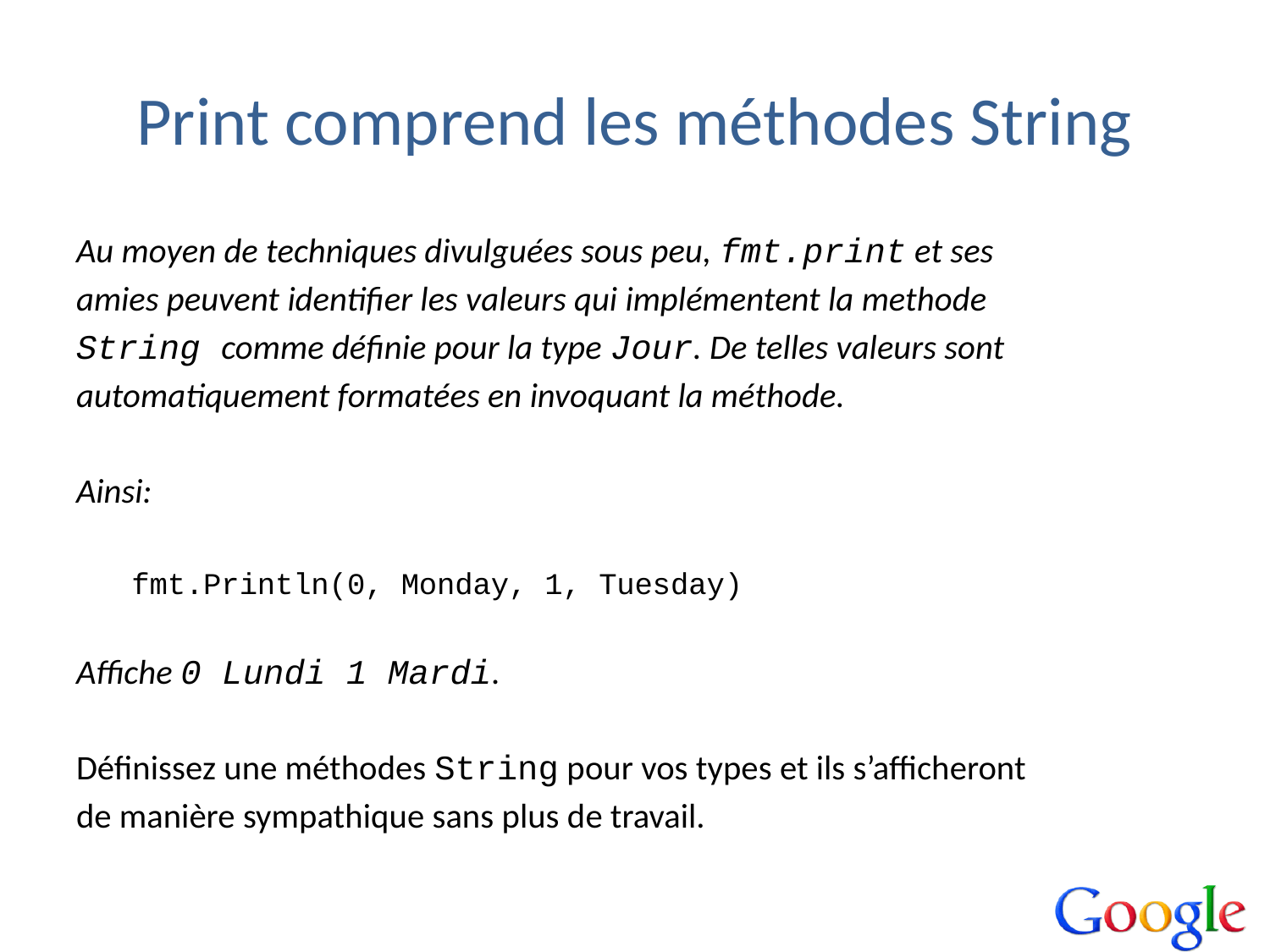

# Print comprend les méthodes String
Au moyen de techniques divulguées sous peu, fmt.print et ses
amies peuvent identifier les valeurs qui implémentent la methode
String comme définie pour la type Jour. De telles valeurs sont
automatiquement formatées en invoquant la méthode.

Ainsi:

fmt.Println(0, Monday, 1, Tuesday)

Affiche 0 Lundi 1 Mardi.

Définissez une méthodes String pour vos types et ils s’afficheront
de manière sympathique sans plus de travail.